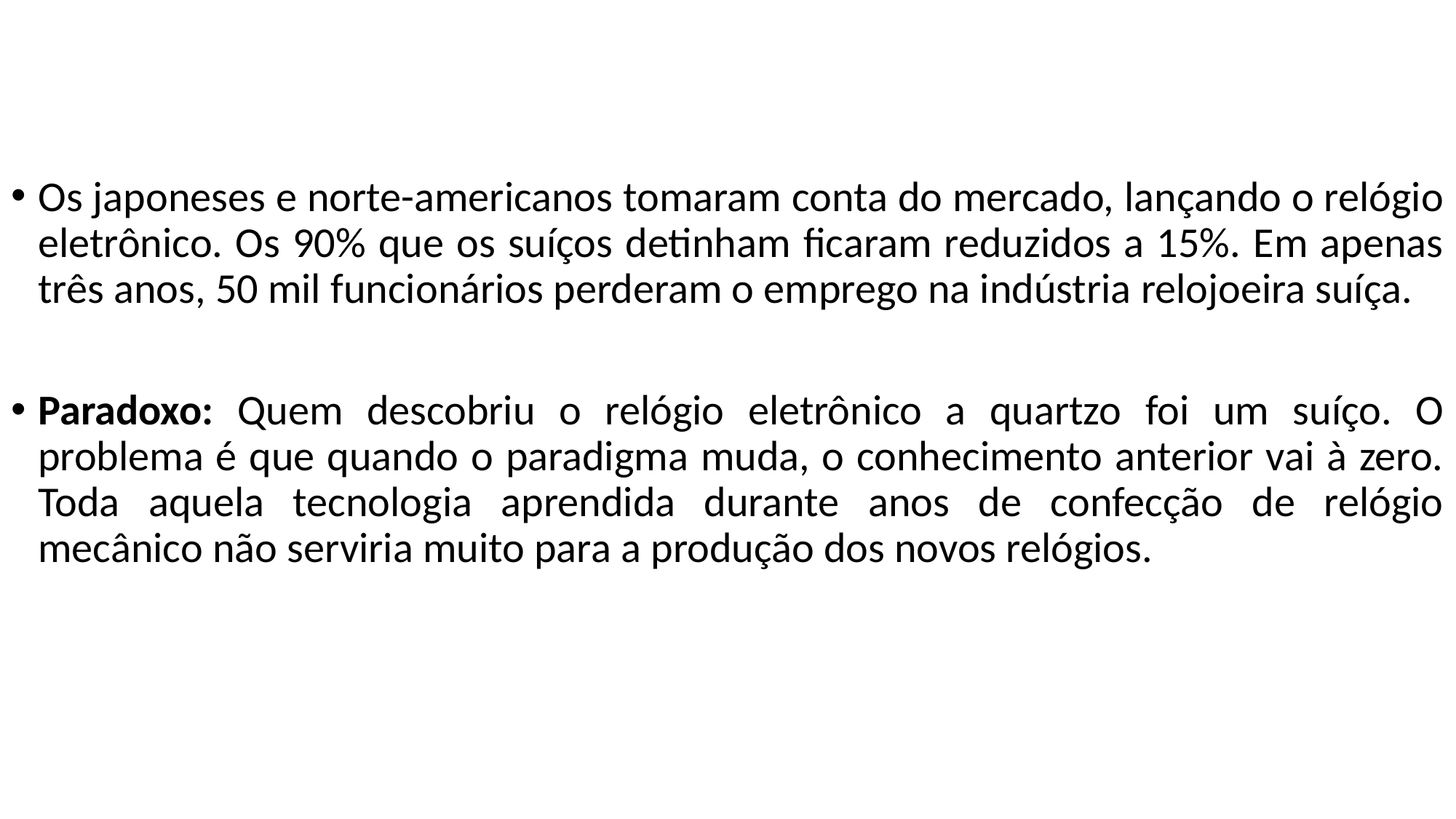

Os japoneses e norte-americanos tomaram conta do mercado, lançando o relógio eletrônico. Os 90% que os suíços detinham ficaram reduzidos a 15%. Em apenas três anos, 50 mil funcionários perderam o emprego na indústria relojoeira suíça.

Paradoxo: Quem descobriu o relógio eletrônico a quartzo foi um suíço. O problema é que quando o paradigma muda, o conhecimento anterior vai à zero. Toda aquela tecnologia aprendida durante anos de confecção de relógio mecânico não serviria muito para a produção dos novos relógios.